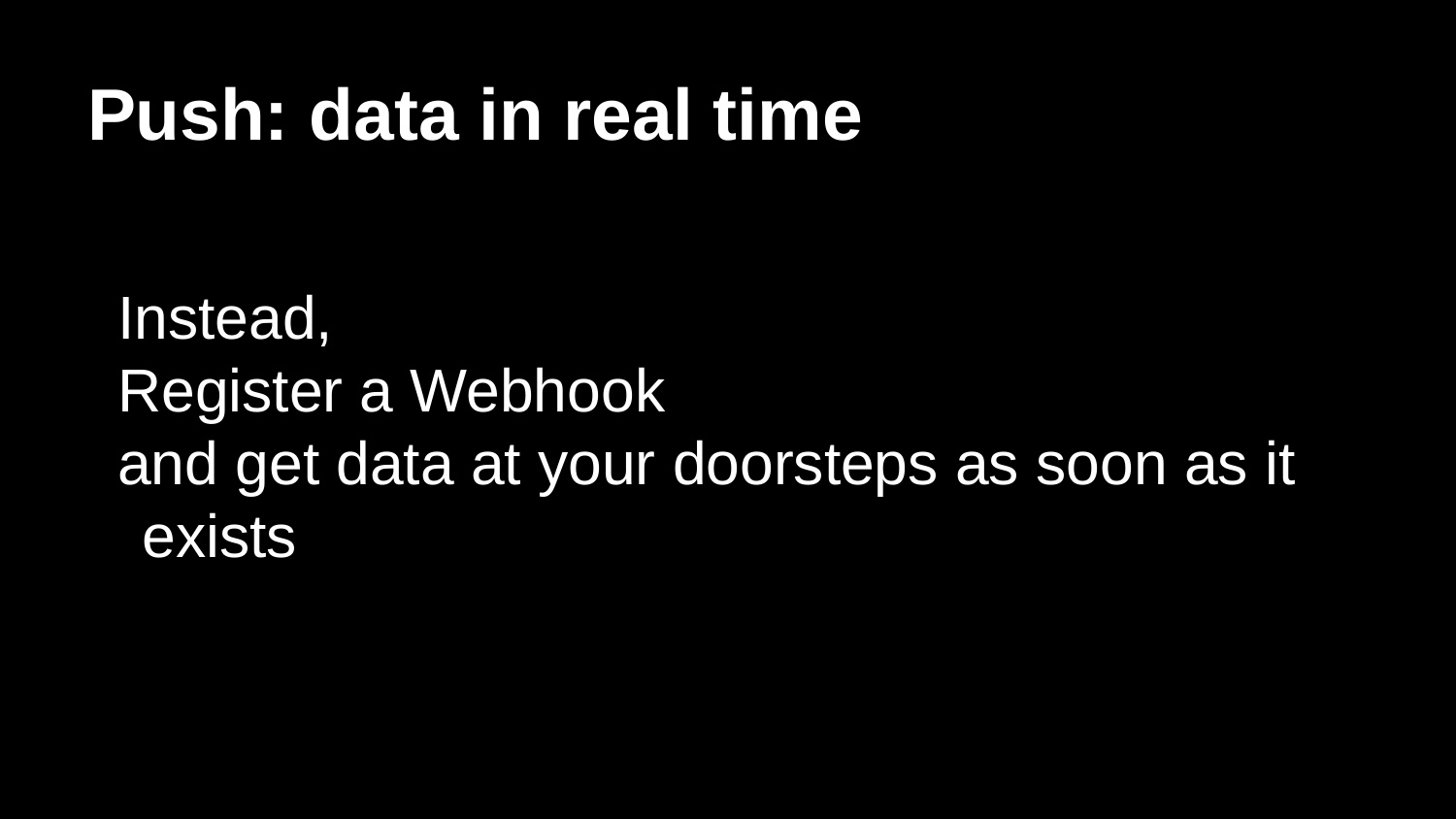

# Push: data in real time

Instead,
Register a Webhook
and get data at your doorsteps as soon as it exists